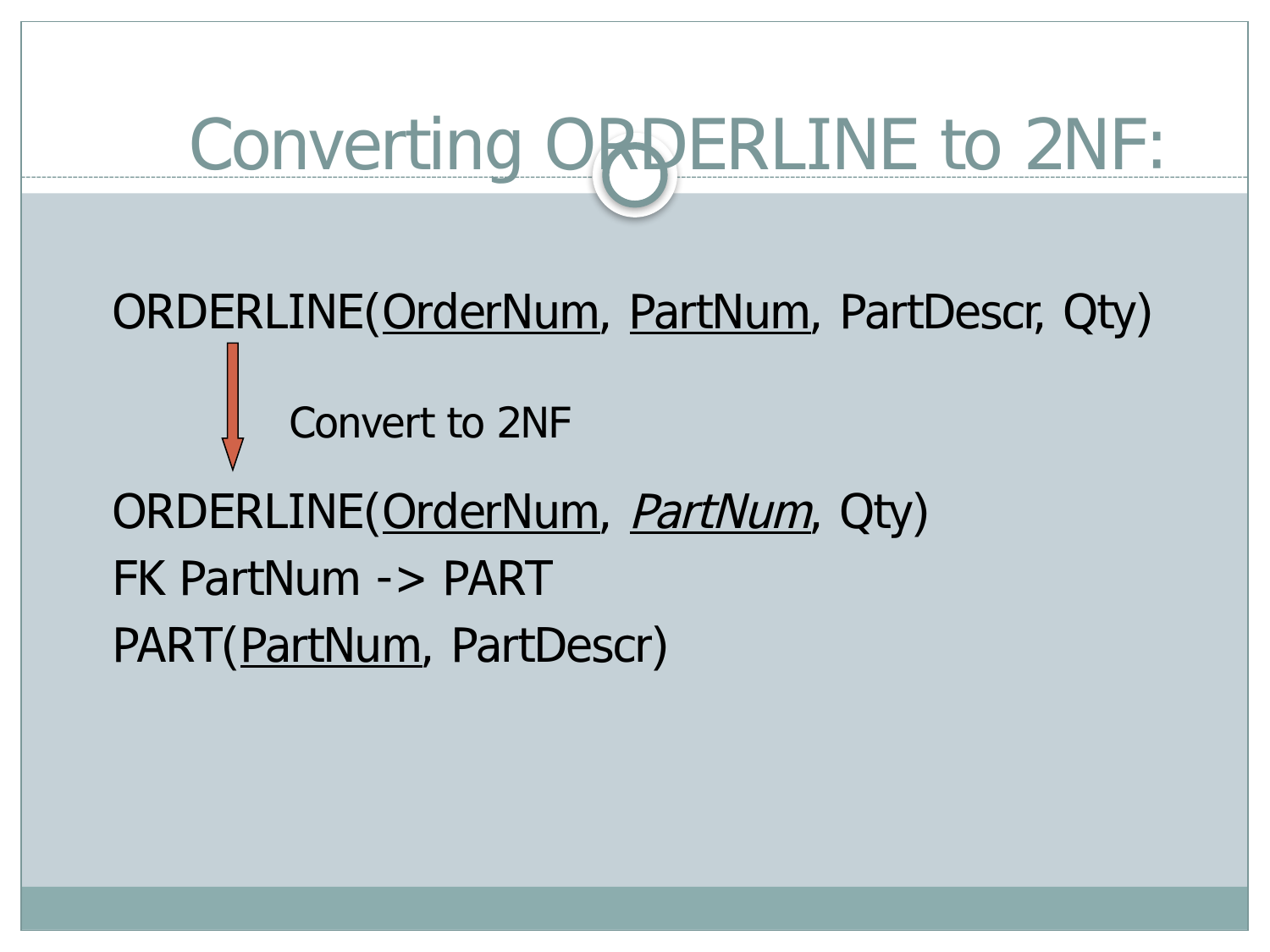

# Converting ORDERLINE to 2NF:
ORDERLINE(OrderNum, PartNum, PartDescr, Qty)

ORDERLINE(OrderNum, PartNum, Qty)
FK PartNum -> PART
PART(PartNum, PartDescr)

Convert to 2NF